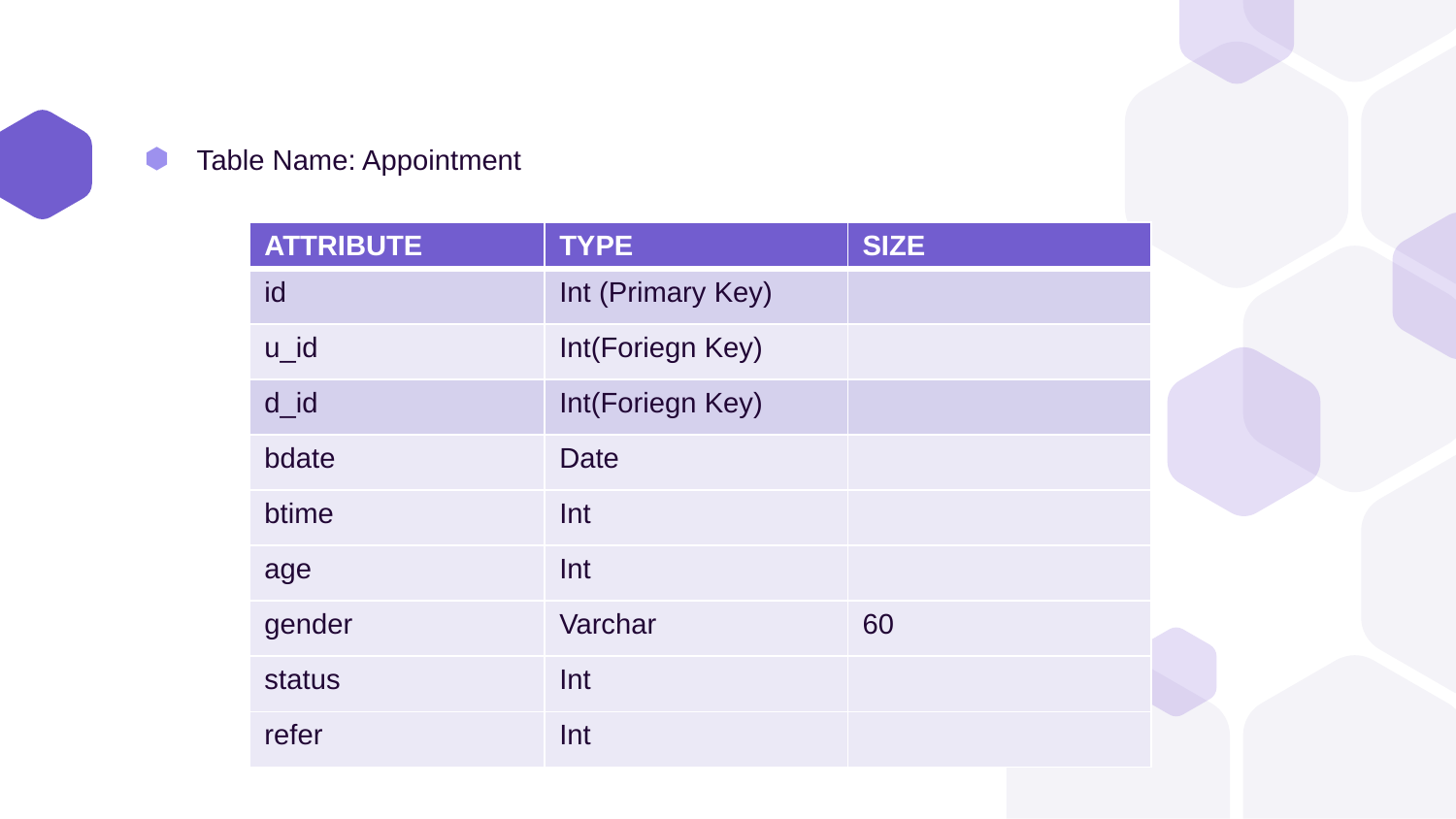

Table Name: Appointment

| ATTRIBUTE | TYPE | SIZE |
| --- | --- | --- |
| id | Int (Primary Key) |  |
| u\_id | Int(Foriegn Key) |  |
| d\_id | Int(Foriegn Key) |  |
| bdate | Date |  |
| btime | Int |  |
| age | Int |  |
| gender | Varchar | 60 |
| status | Int |  |
| refer | Int |  |